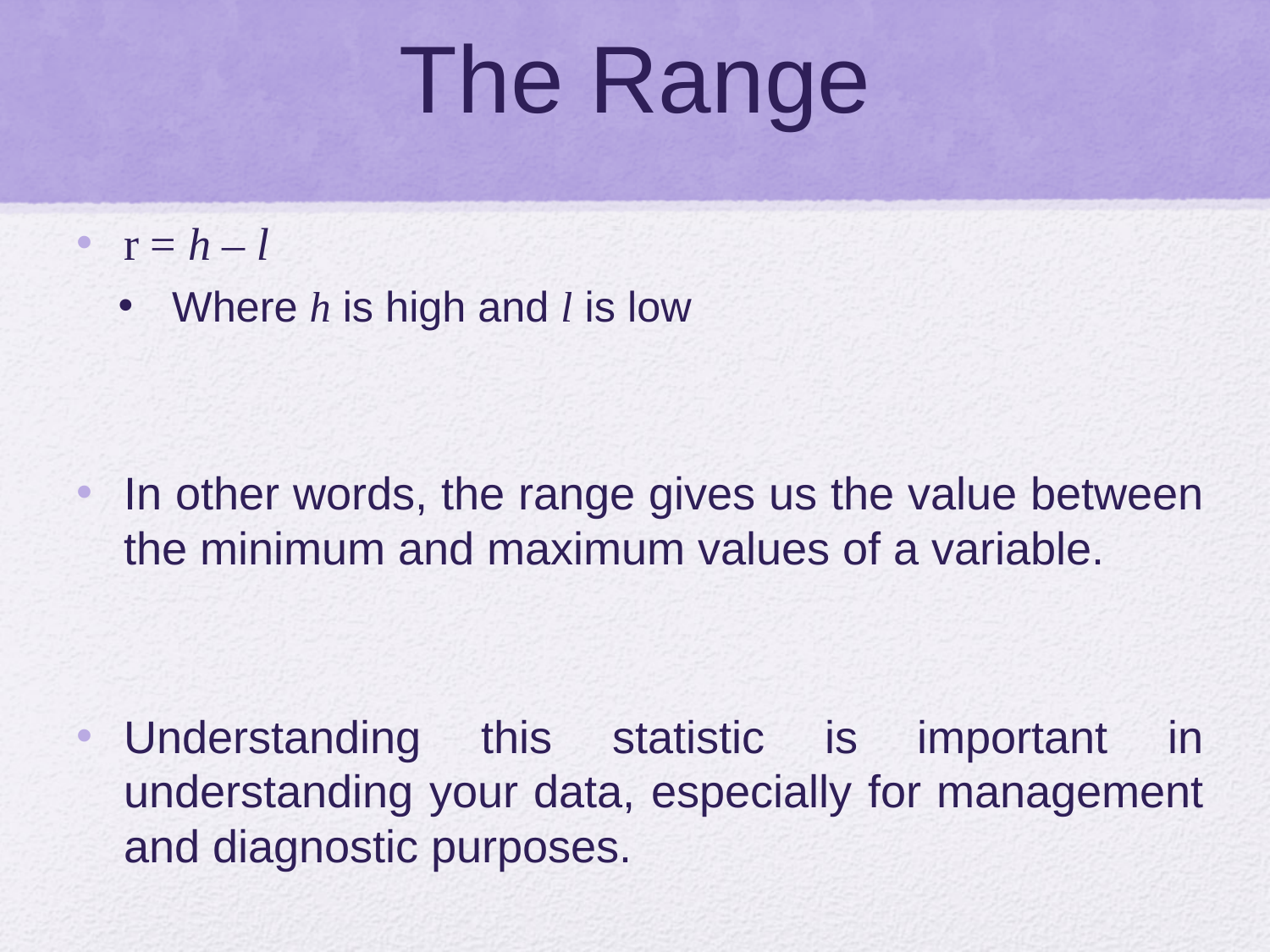

# The Range
r = h – l
Where h is high and l is low

In other words, the range gives us the value between the minimum and maximum values of a variable.

Understanding this statistic is important in understanding your data, especially for management and diagnostic purposes.